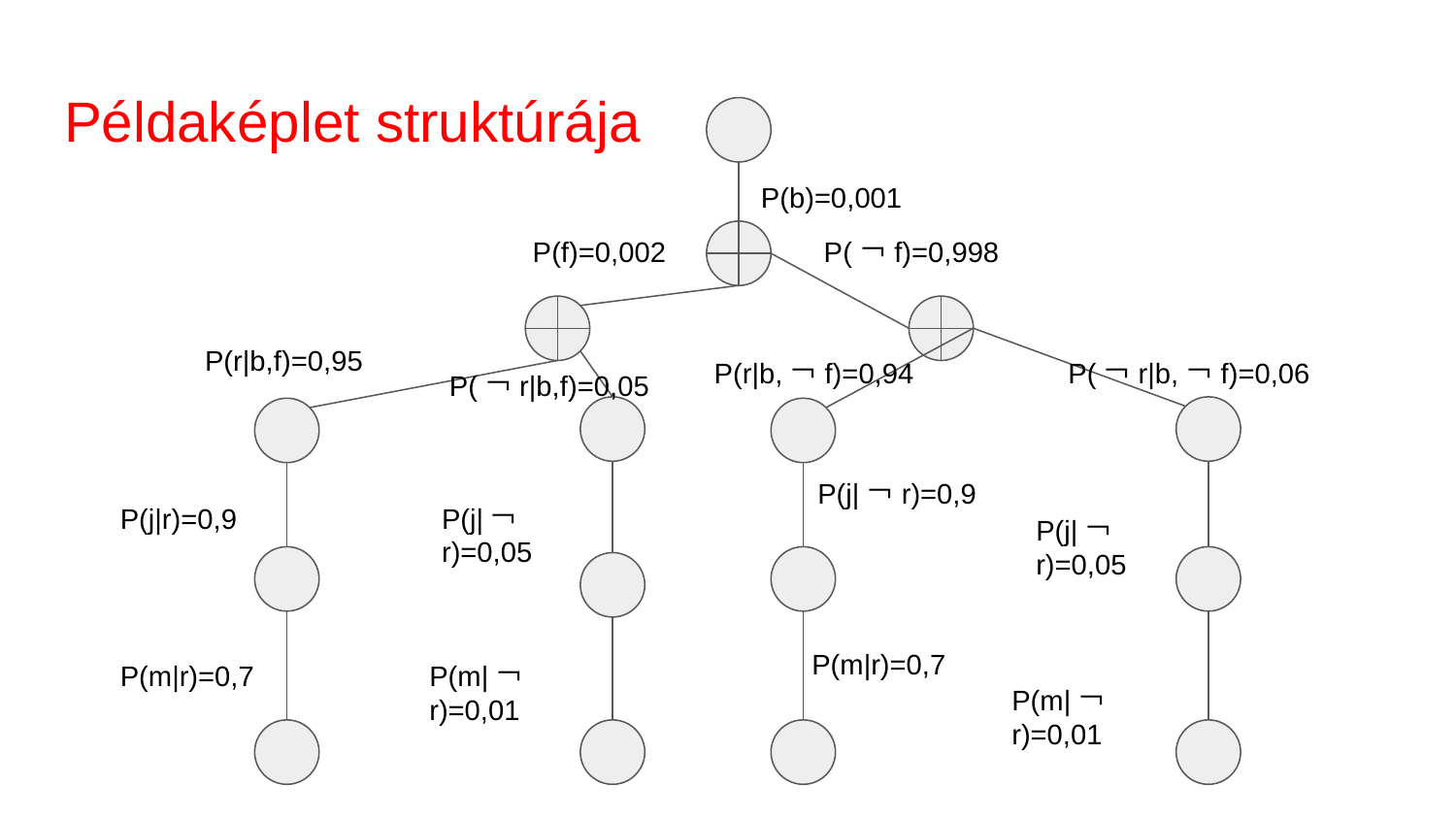

# Példaképlet struktúrája

P(b)=0,001
P(f)=0,002
P(￢f)=0,998

P(r|b,f)=0,95
P(￢r|b,￢f)=0,06
P(r|b,￢f)=0,94
P(￢r|b,f)=0,05

P(j|￢r)=0,9
P(j|r)=0,9
P(j|￢r)=0,05
P(j|￢r)=0,05

P(m|r)=0,7
P(m|r)=0,7
P(m|￢r)=0,01
P(m|￢r)=0,01